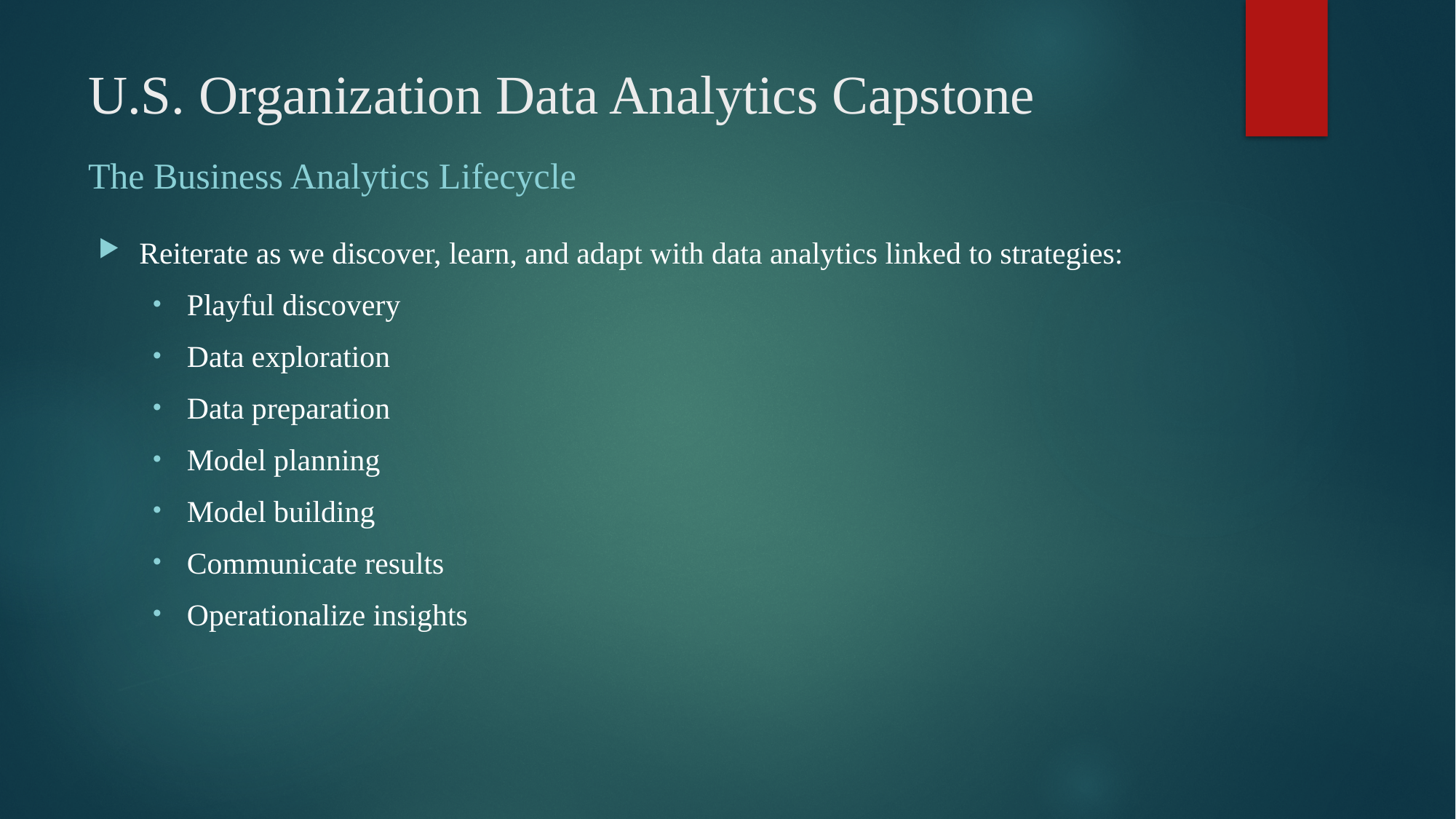

# U.S. Organization Data Analytics Capstone
The Business Analytics Lifecycle
Reiterate as we discover, learn, and adapt with data analytics linked to strategies:
Playful discovery
Data exploration
Data preparation
Model planning
Model building
Communicate results
Operationalize insights